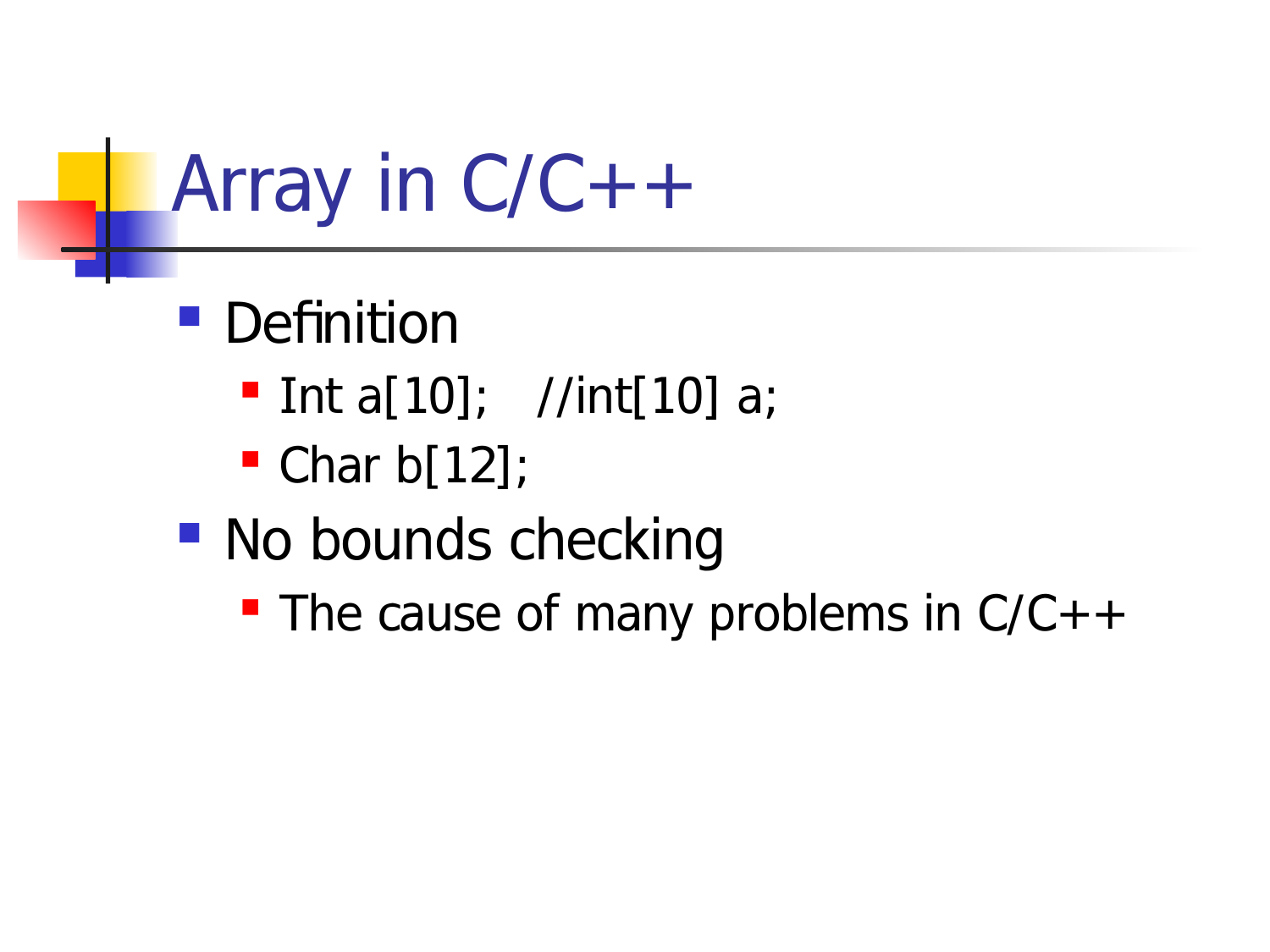

# Array in C/C++
Definition
Int a[10];   //int[10] a;
Char b[12];
No bounds checking
The cause of many problems in C/C++